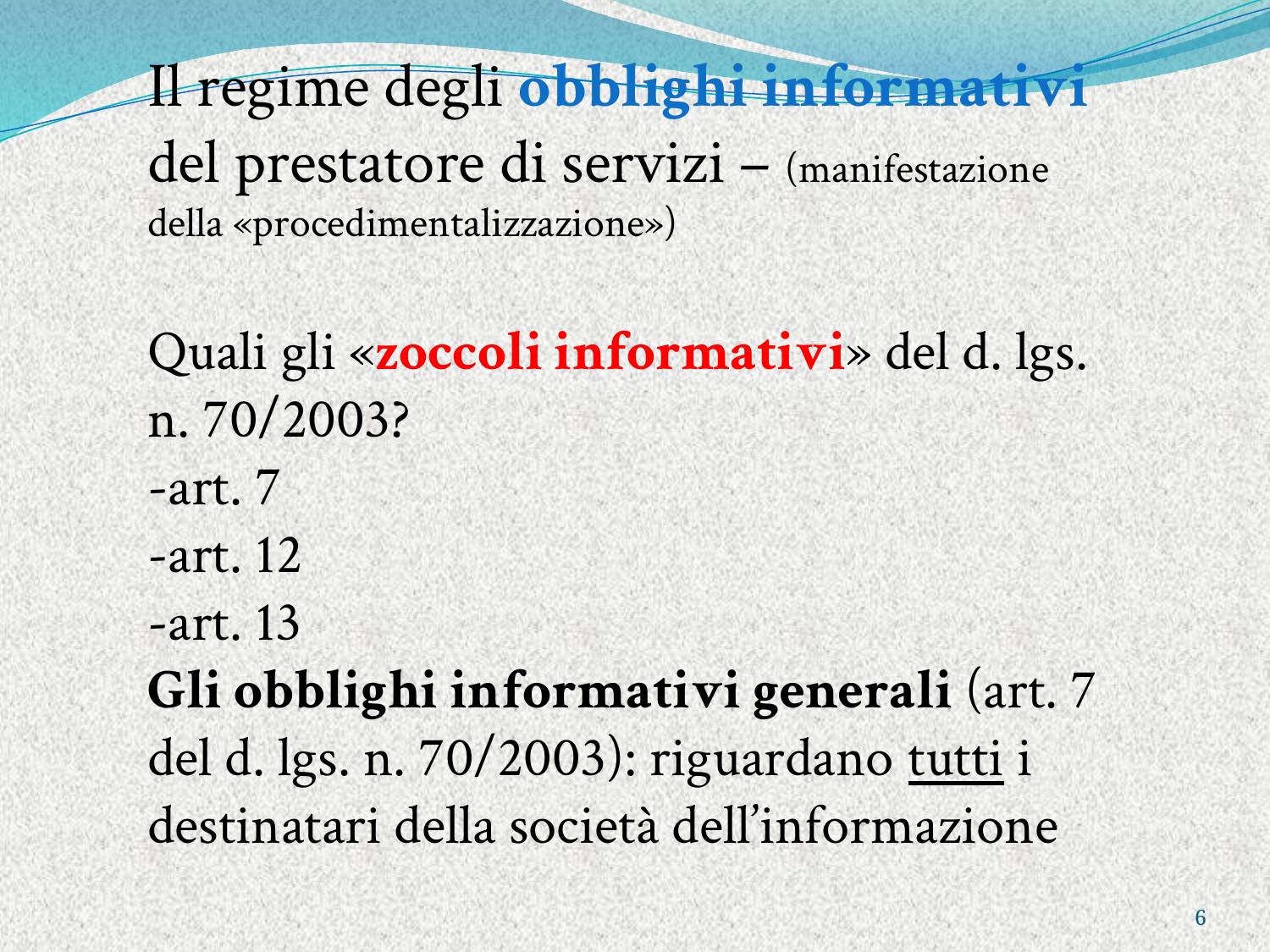

Il regime degli obblighi informativi del prestatore di servizi – (manifestazione della «procedimentalizzazione»)

Quali gli «zoccoli informativi» del d. lgs. n. 70/2003?
-art. 7
-art. 12
-art. 13
Gli obblighi informativi generali (art. 7 del d. lgs. n. 70/2003): riguardano tutti i destinatari della società dell’informazione

6